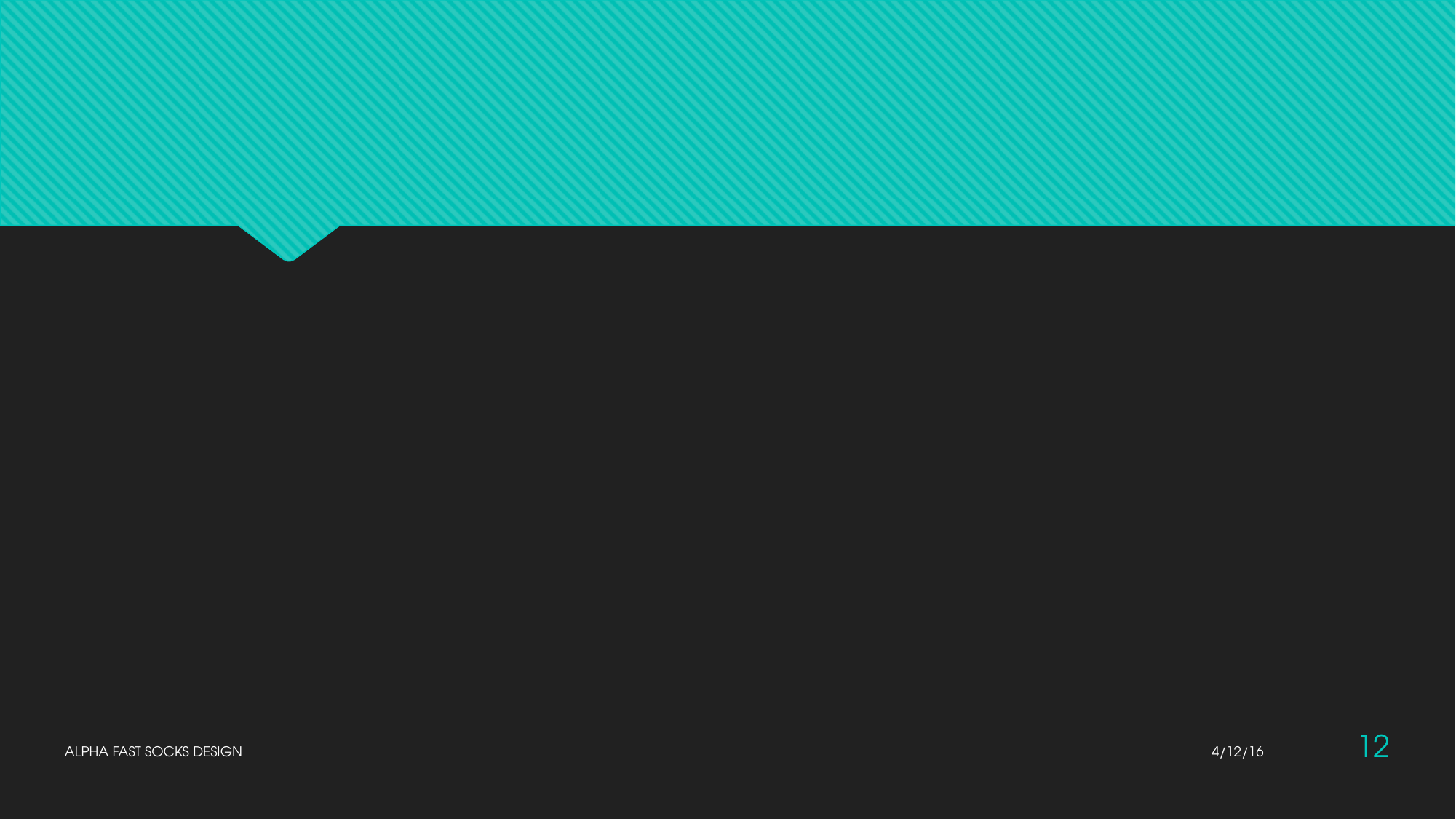

#

12
ALPHA FAST SOCKS DESIGN
4/12/16